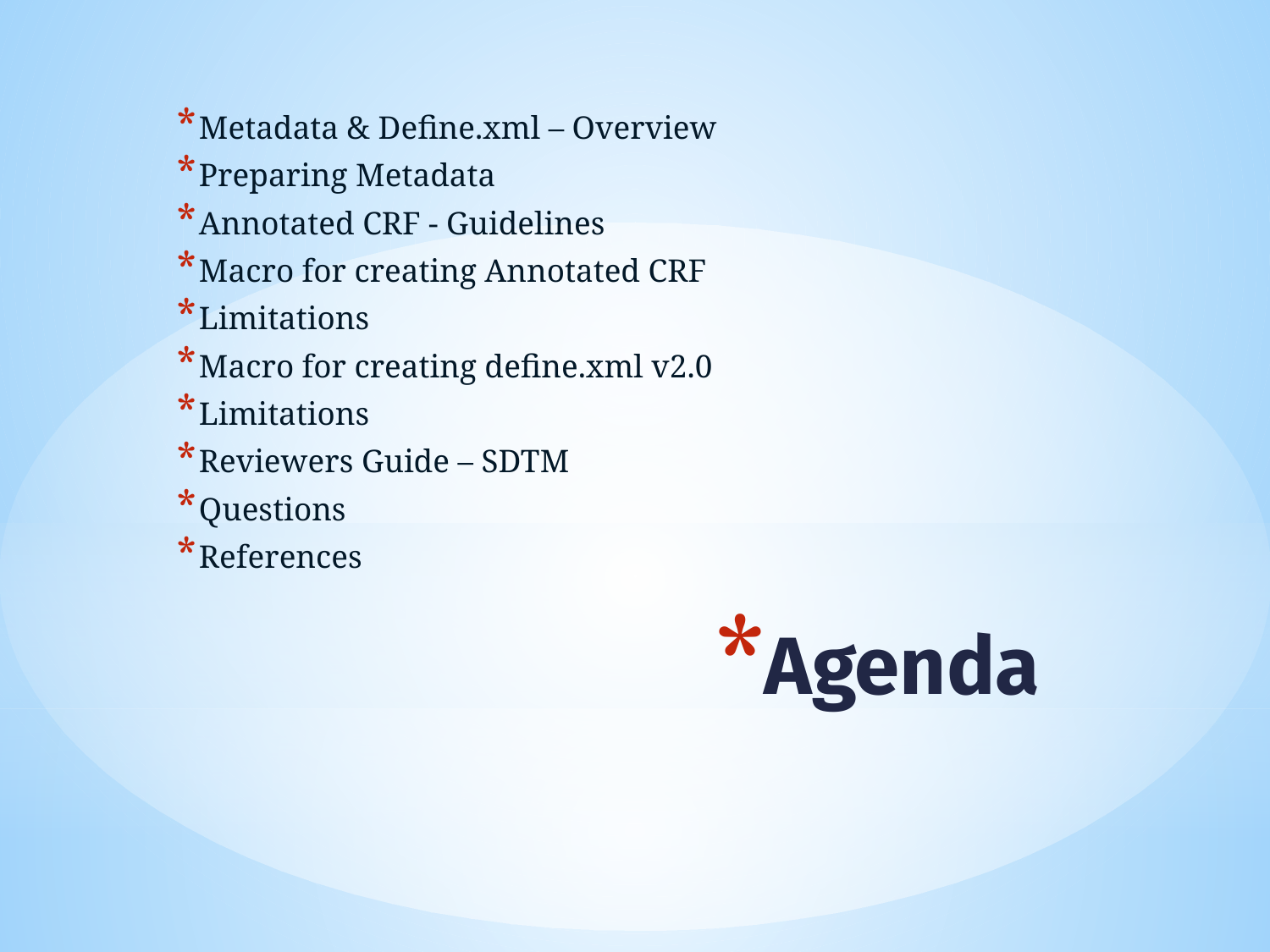

Metadata & Define.xml – Overview
Preparing Metadata
Annotated CRF - Guidelines
Macro for creating Annotated CRF
Limitations
Macro for creating define.xml v2.0
Limitations
Reviewers Guide – SDTM
Questions
References

# Agenda